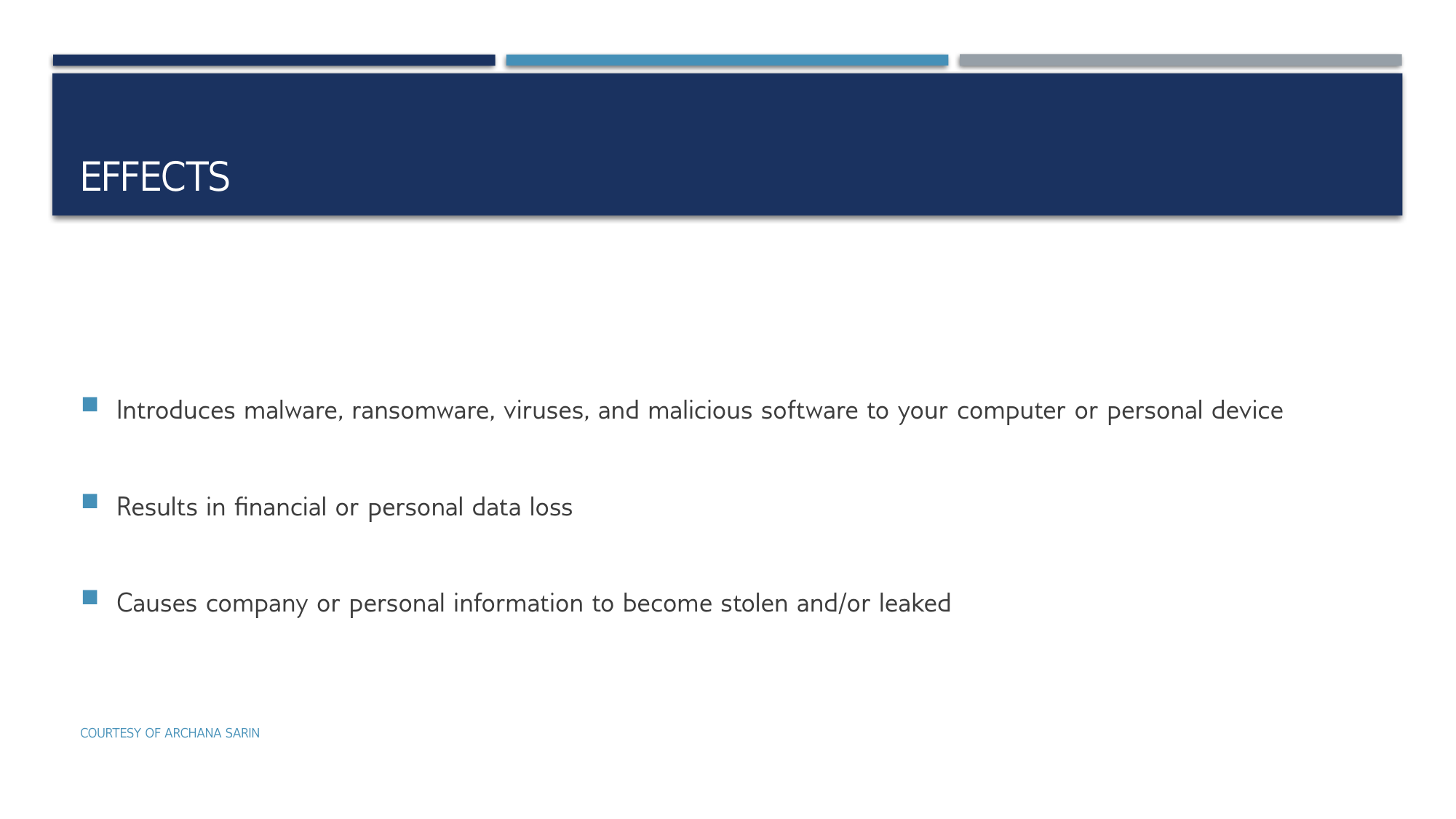

# Effects
Introduces malware, ransomware, viruses, and malicious software to your computer or personal device
Results in financial or personal data loss
Causes company or personal information to become stolen and/or leaked
Courtesy of Archana Sarin